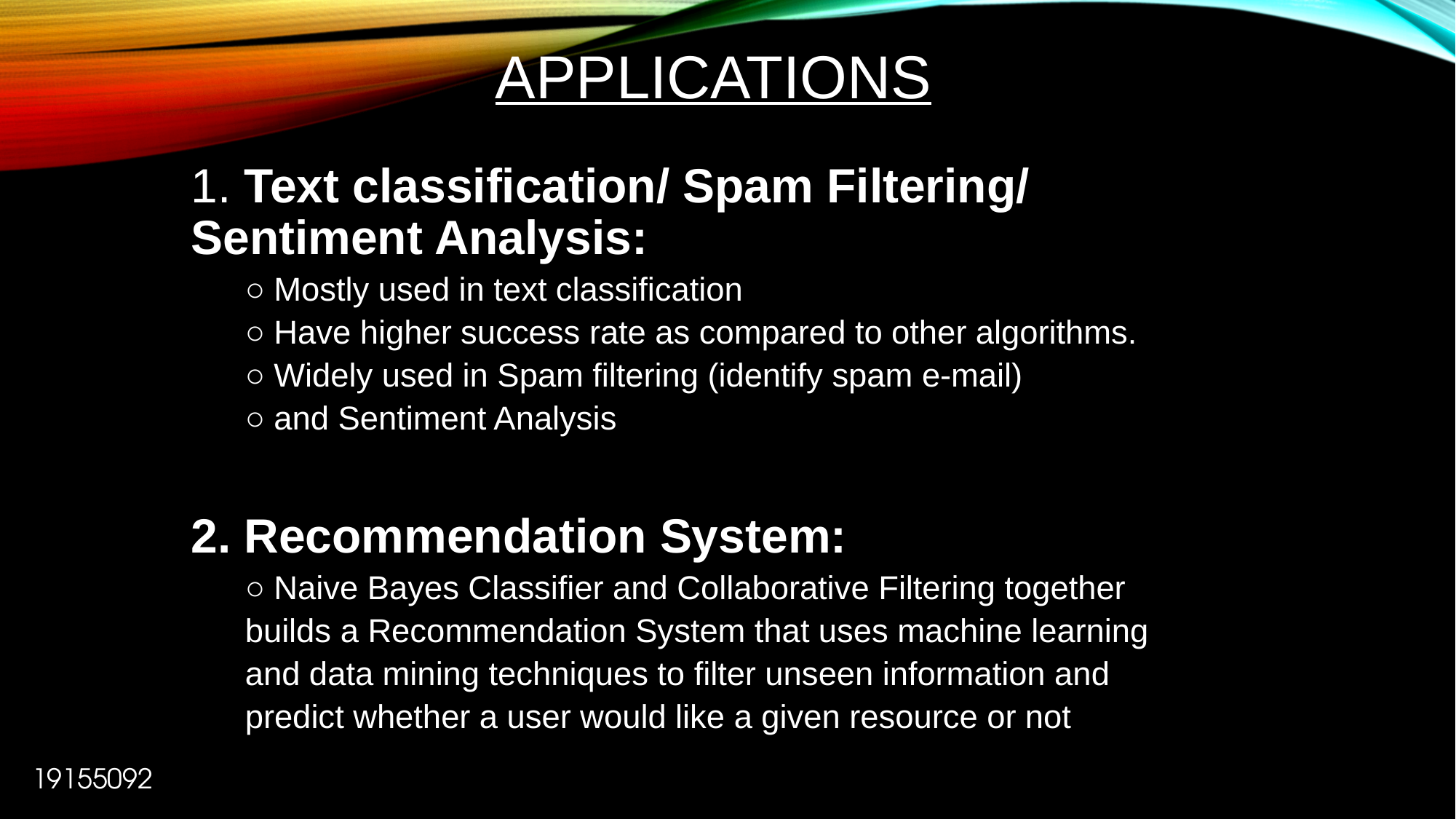

# Applications
1. Text classification/ Spam Filtering/ Sentiment Analysis:
○ Mostly used in text classification
○ Have higher success rate as compared to other algorithms.
○ Widely used in Spam filtering (identify spam e-mail)
○ and Sentiment Analysis

2. Recommendation System:
○ Naive Bayes Classifier and Collaborative Filtering together
builds a Recommendation System that uses machine learning
and data mining techniques to filter unseen information and
predict whether a user would like a given resource or not
19155092